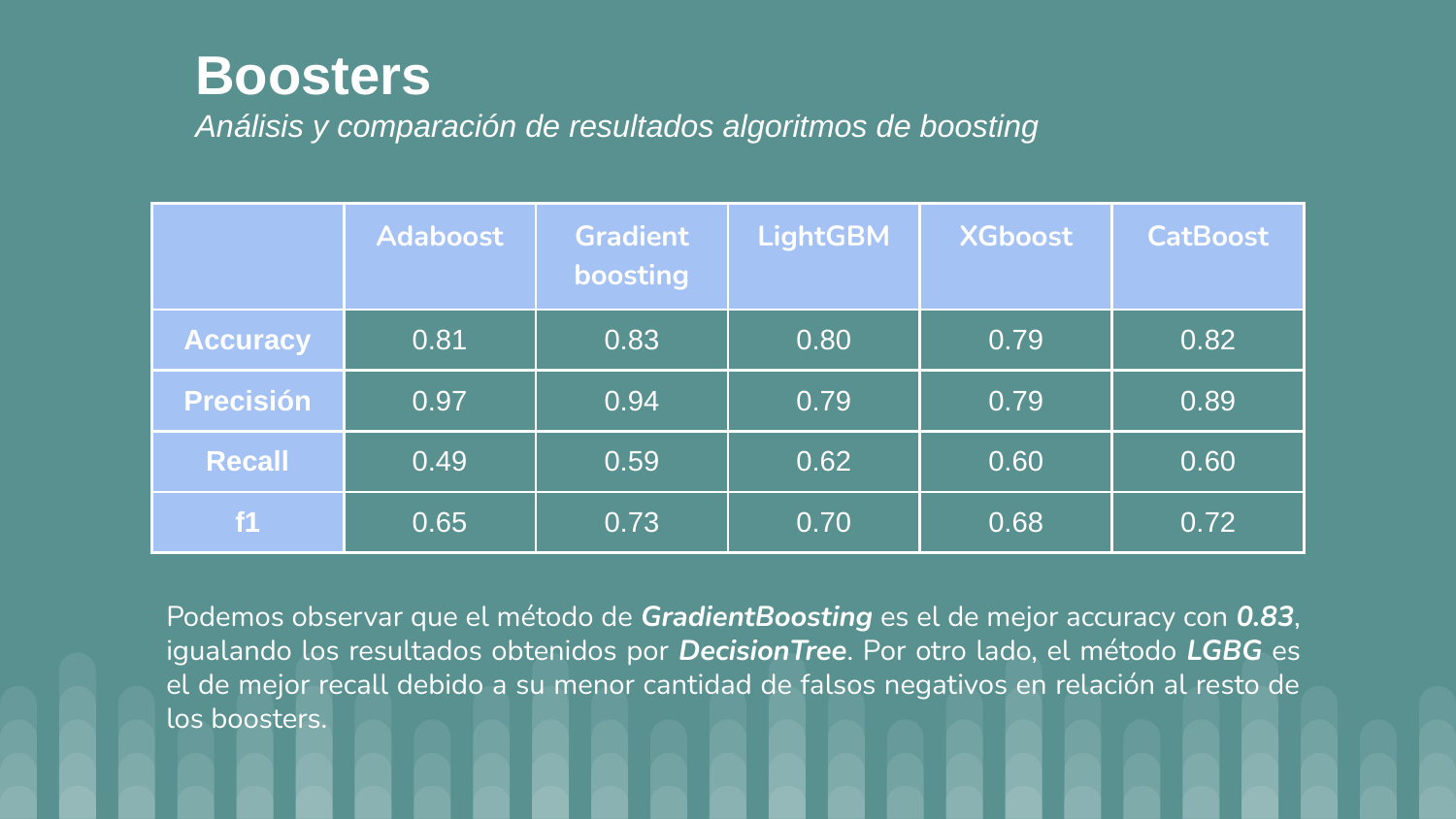

# Boosters
Análisis y comparación de resultados algoritmos de boosting

|  | Adaboost | Gradient boosting | LightGBM | XGboost | CatBoost |
| --- | --- | --- | --- | --- | --- |
| Accuracy | 0.81 | 0.83 | 0.80 | 0.79 | 0.82 |
| Precisión | 0.97 | 0.94 | 0.79 | 0.79 | 0.89 |
| Recall | 0.49 | 0.59 | 0.62 | 0.60 | 0.60 |
| f1 | 0.65 | 0.73 | 0.70 | 0.68 | 0.72 |
Podemos observar que el método de GradientBoosting es el de mejor accuracy con 0.83, igualando los resultados obtenidos por DecisionTree. Por otro lado, el método LGBG es el de mejor recall debido a su menor cantidad de falsos negativos en relación al resto de los boosters.